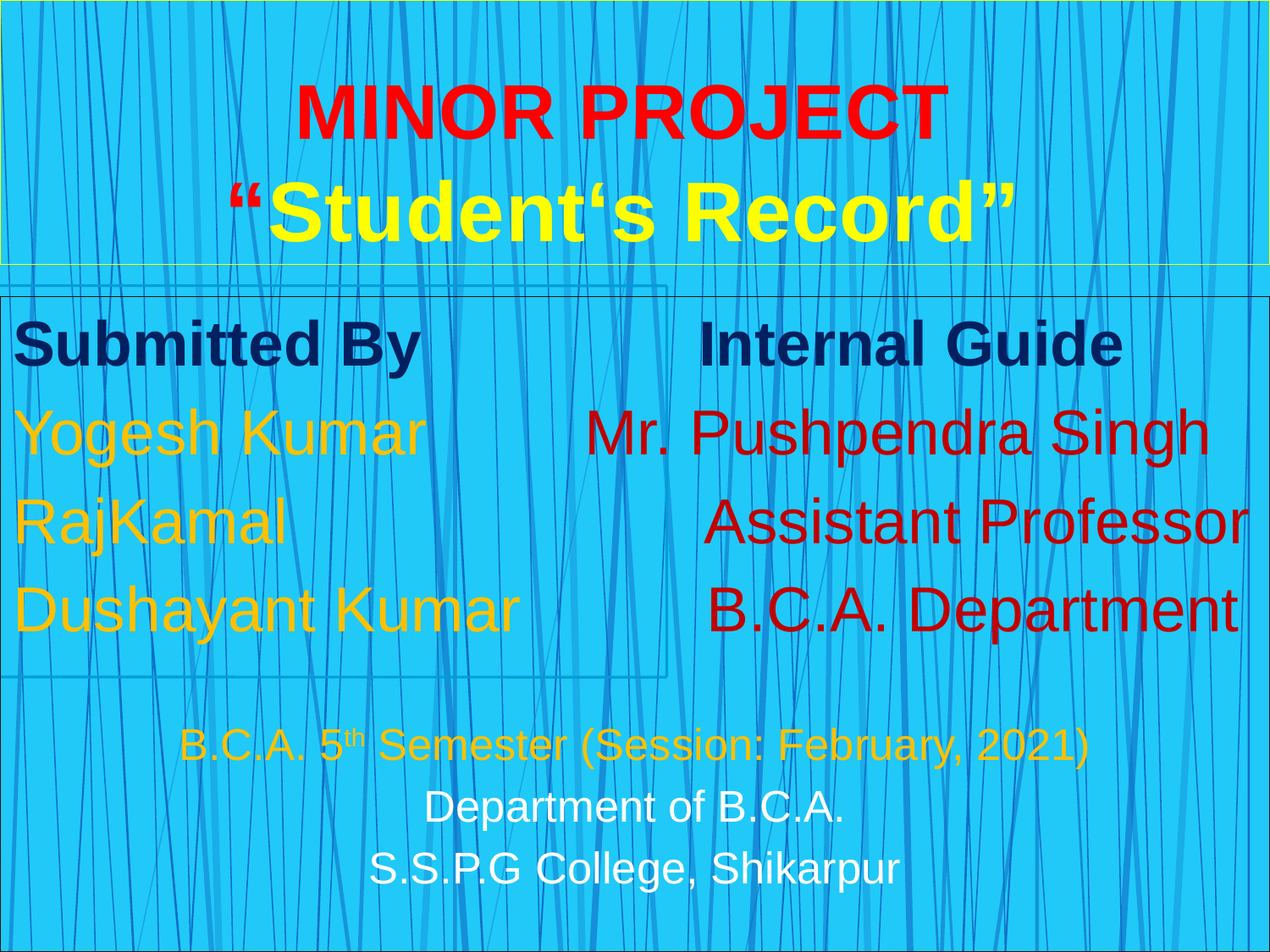

# MINOR PROJECT “Student‘s Record”
Submitted By          	Internal Guide
Yogesh Kumar		Mr. Pushpendra Singh
RajKamal			       Assistant Professor
Dushayant Kumar 	       B.C.A. Department

B.C.A. 5th Semester (Session: February, 2021)
Department of B.C.A.
S.S.P.G College, Shikarpur